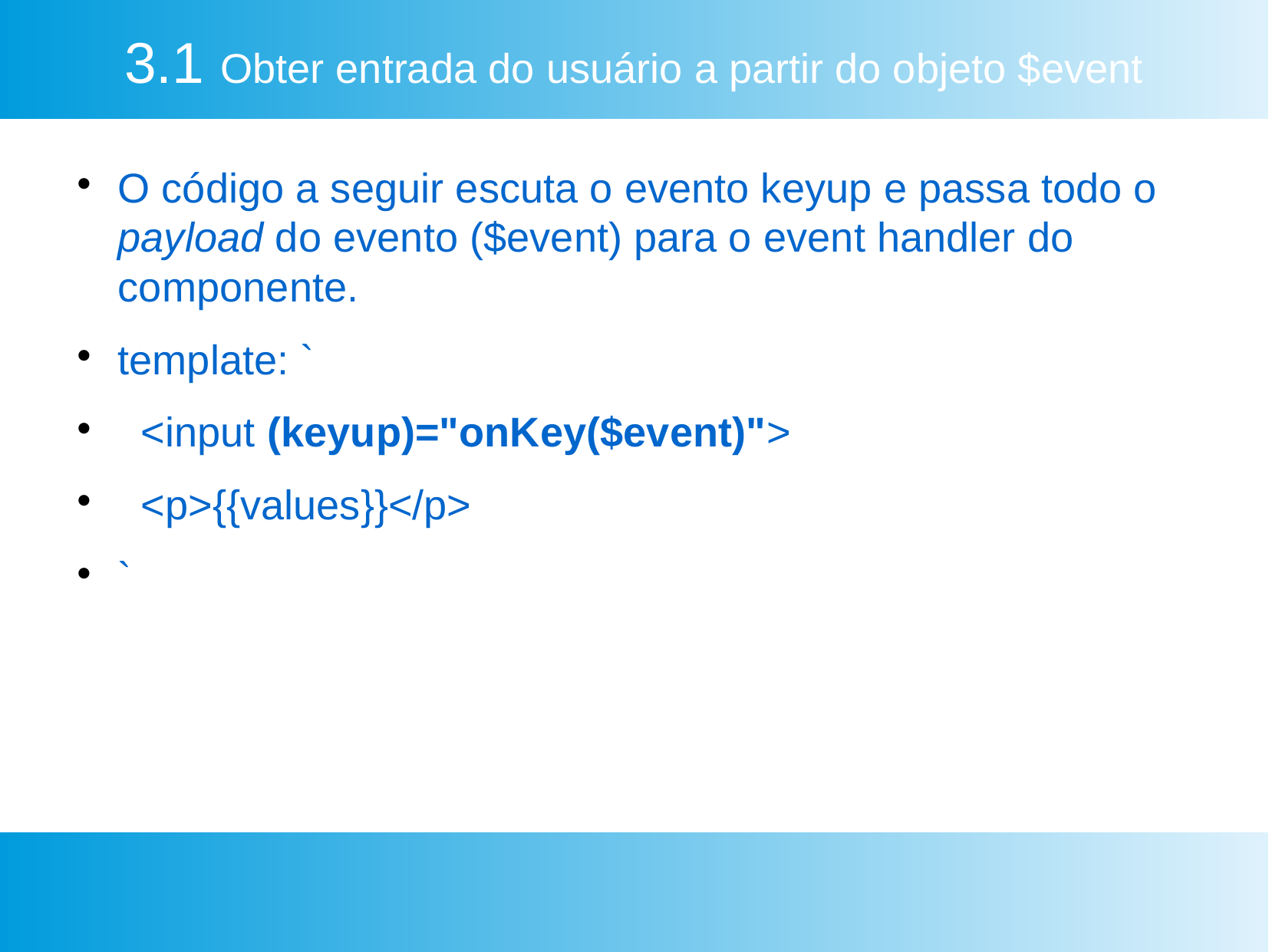

3.1 Obter entrada do usuário a partir do objeto $event
O código a seguir escuta o evento keyup e passa todo o payload do evento ($event) para o event handler do componente.
template: `
  <input (keyup)="onKey($event)">
  <p>{{values}}</p>
`